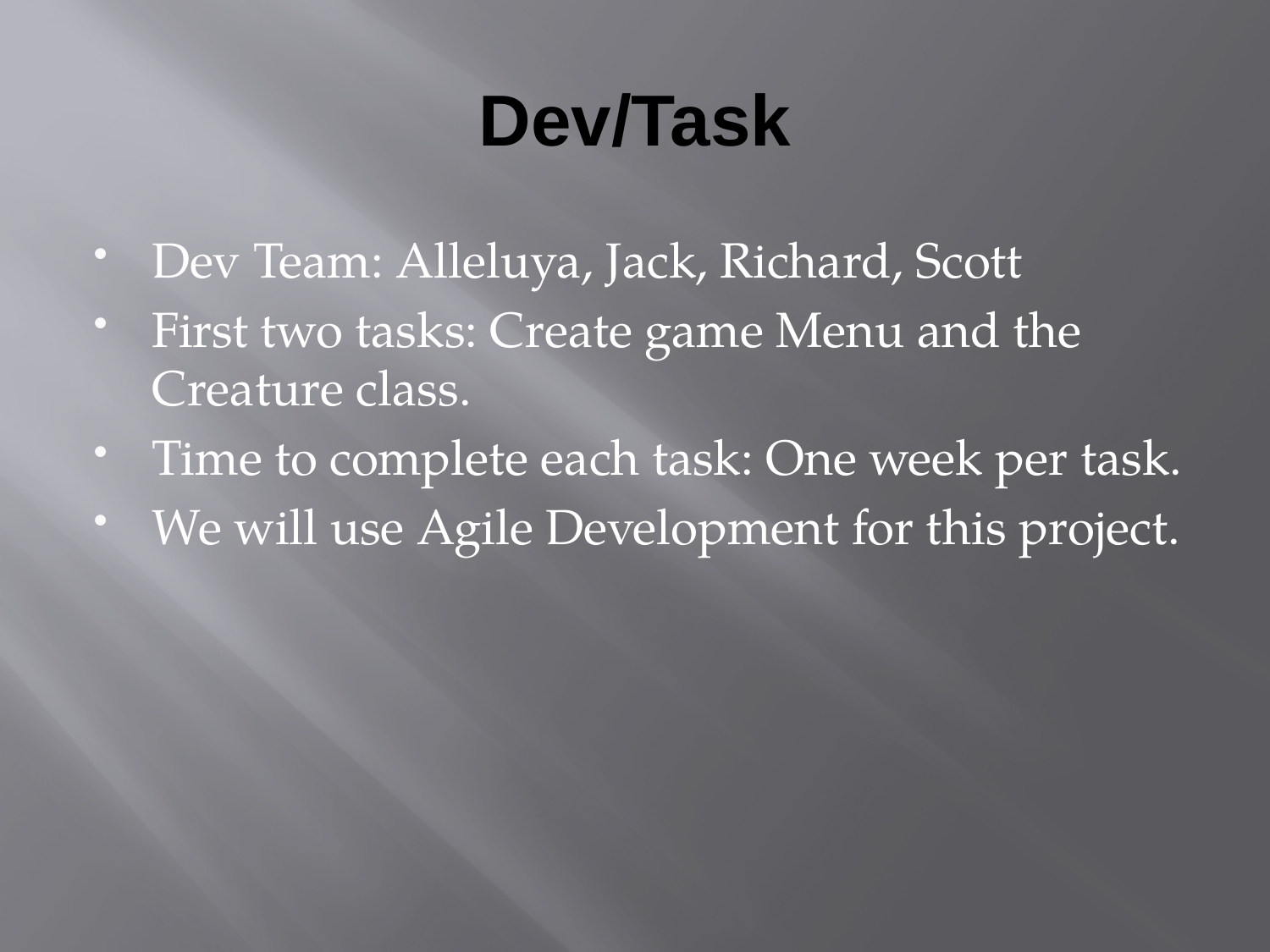

# Dev/Task
Dev Team: Alleluya, Jack, Richard, Scott
First two tasks: Create game Menu and the Creature class.
Time to complete each task: One week per task.
We will use Agile Development for this project.